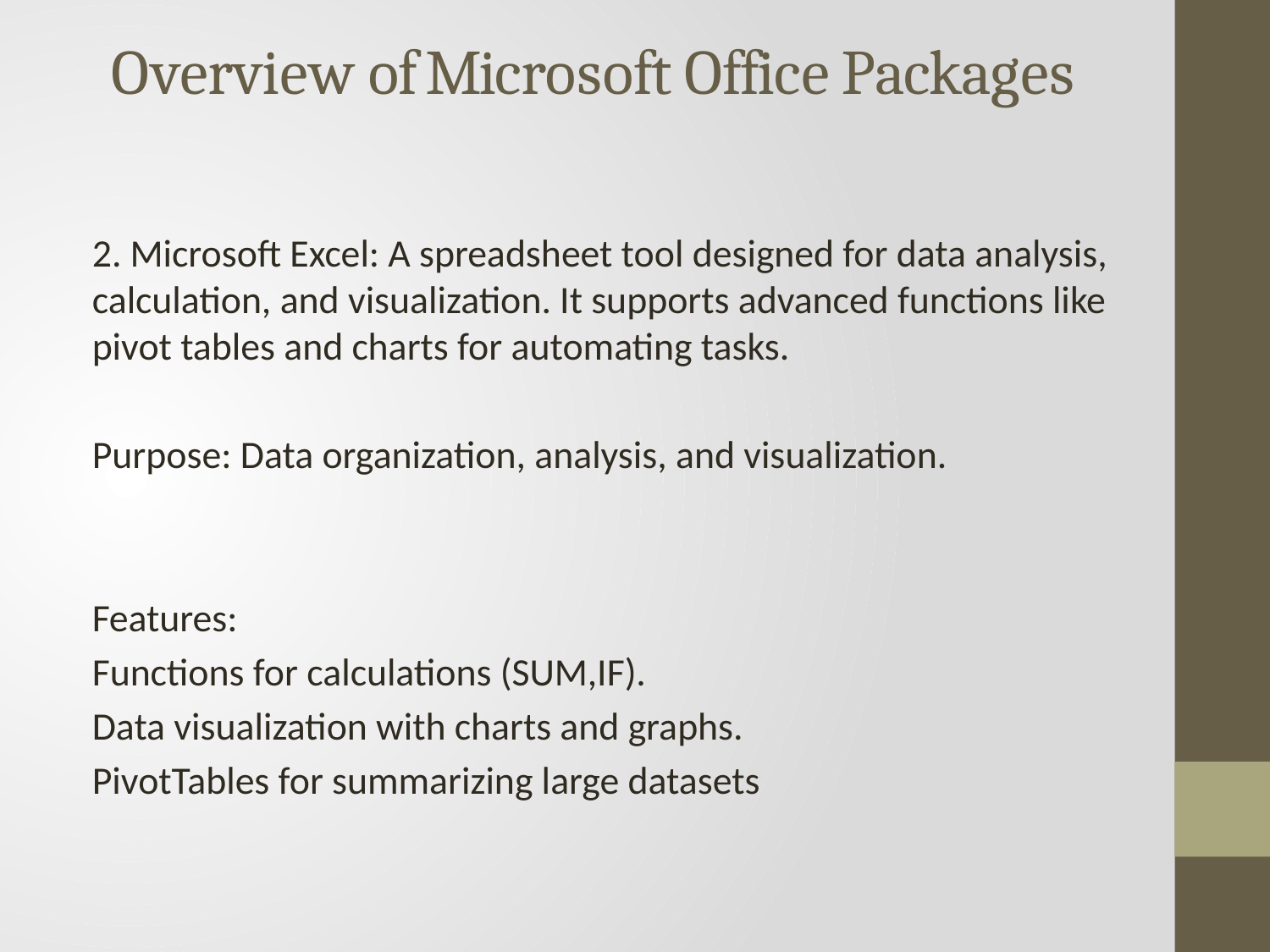

# Overview of Microsoft Office Packages
2. Microsoft Excel: A spreadsheet tool designed for data analysis, calculation, and visualization. It supports advanced functions like pivot tables and charts for automating tasks.

Purpose: Data organization, analysis, and visualization.

Features:
Functions for calculations (SUM,IF).
Data visualization with charts and graphs.
PivotTables for summarizing large datasets